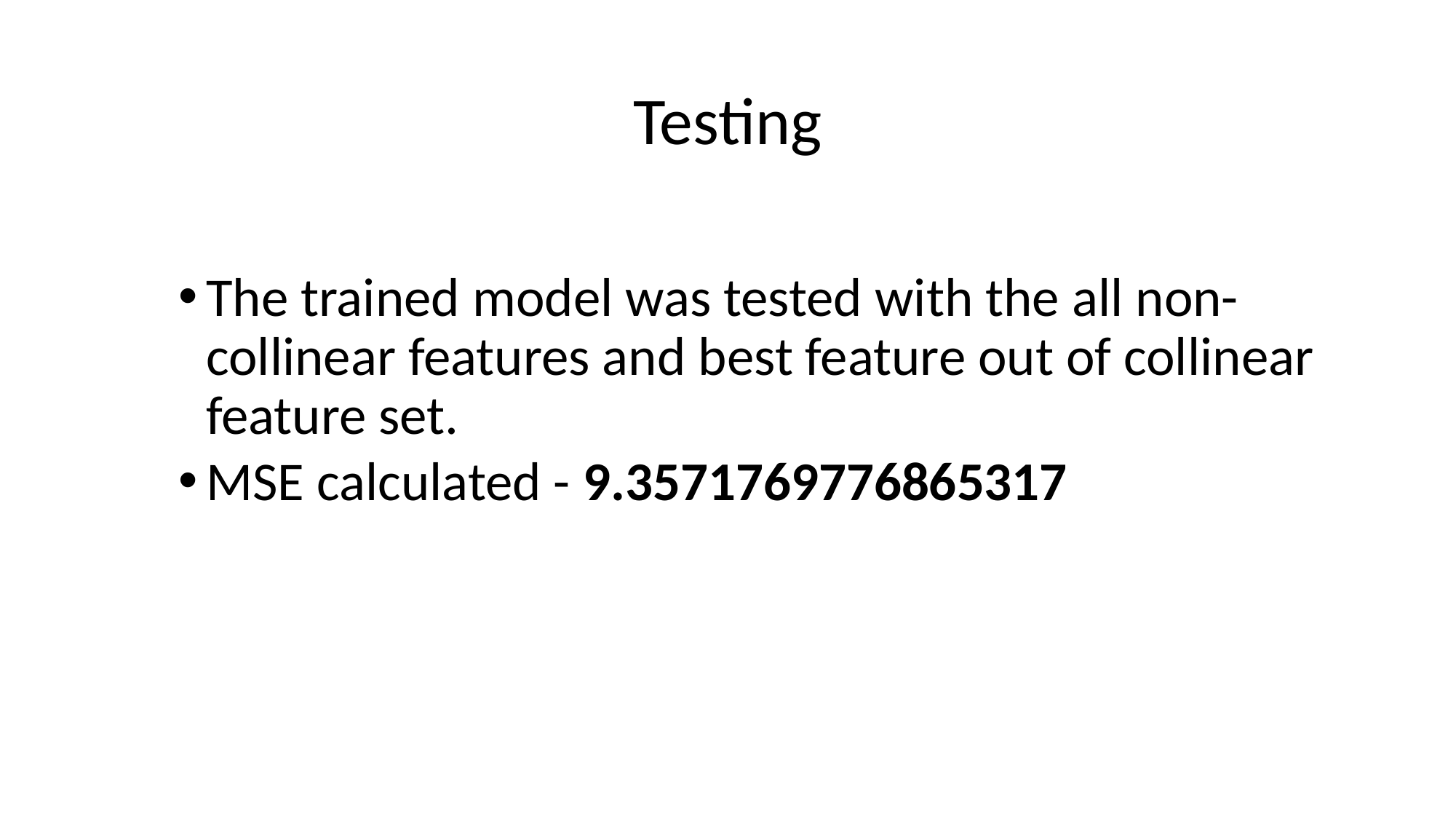

# Testing
The trained model was tested with the all non- collinear features and best feature out of collinear feature set.
MSE calculated - 9.3571769776865317